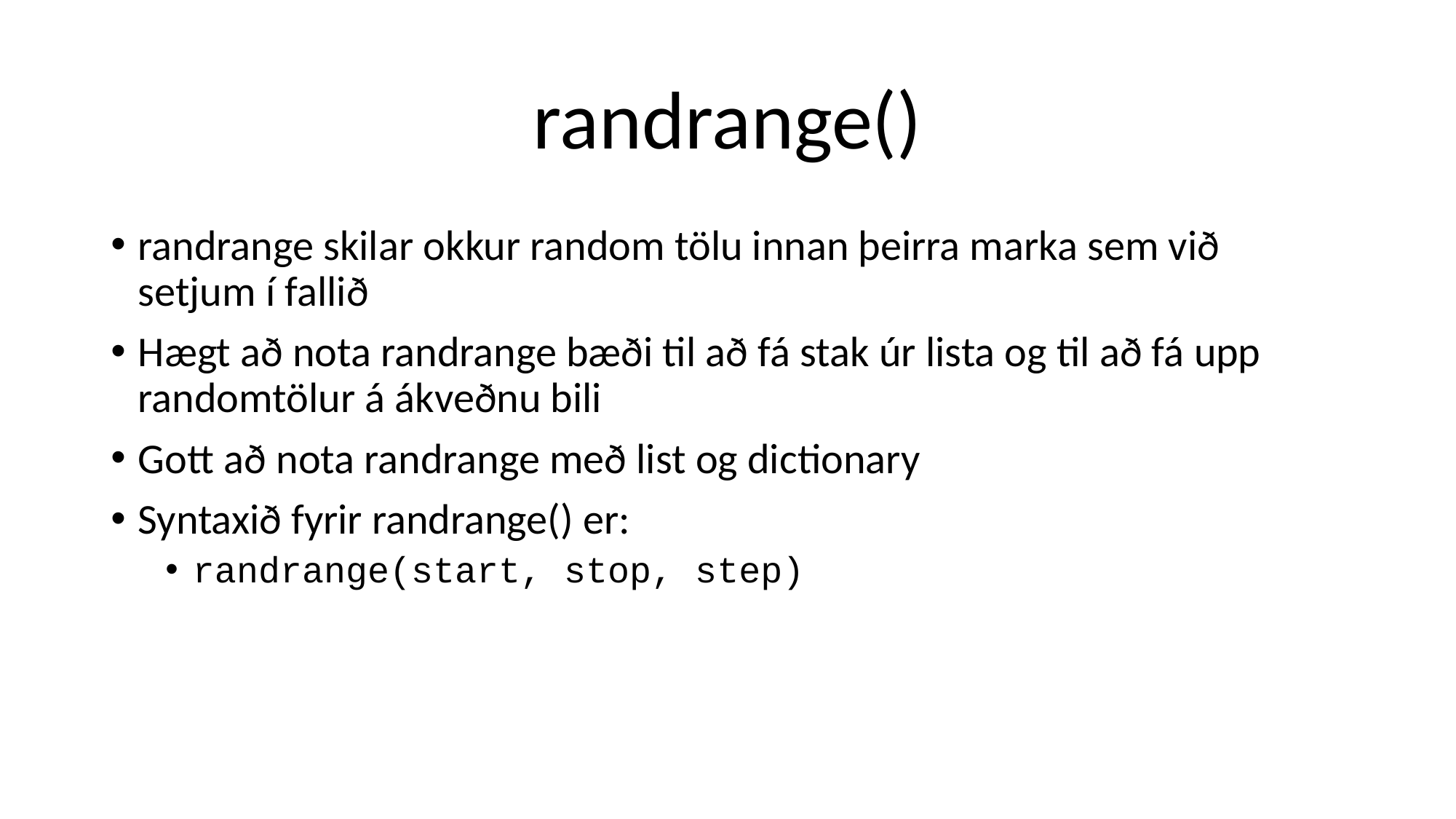

# randrange()
randrange skilar okkur random tölu innan þeirra marka sem við setjum í fallið
Hægt að nota randrange bæði til að fá stak úr lista og til að fá upp randomtölur á ákveðnu bili
Gott að nota randrange með list og dictionary
Syntaxið fyrir randrange() er:
randrange(start, stop, step)